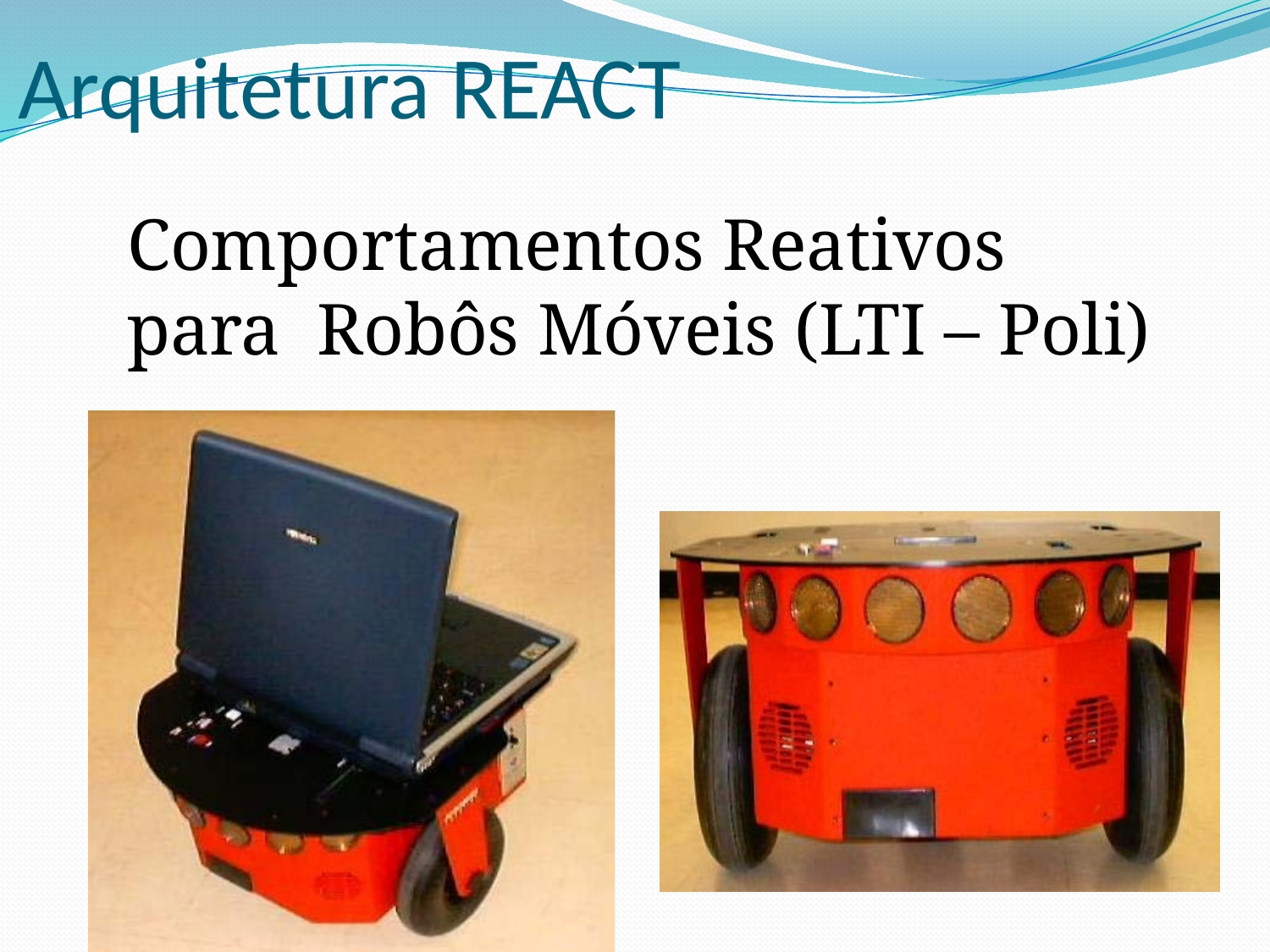

# Arquitetura REACT
Comportamentos Reativos para  Robôs Móveis (LTI – Poli)